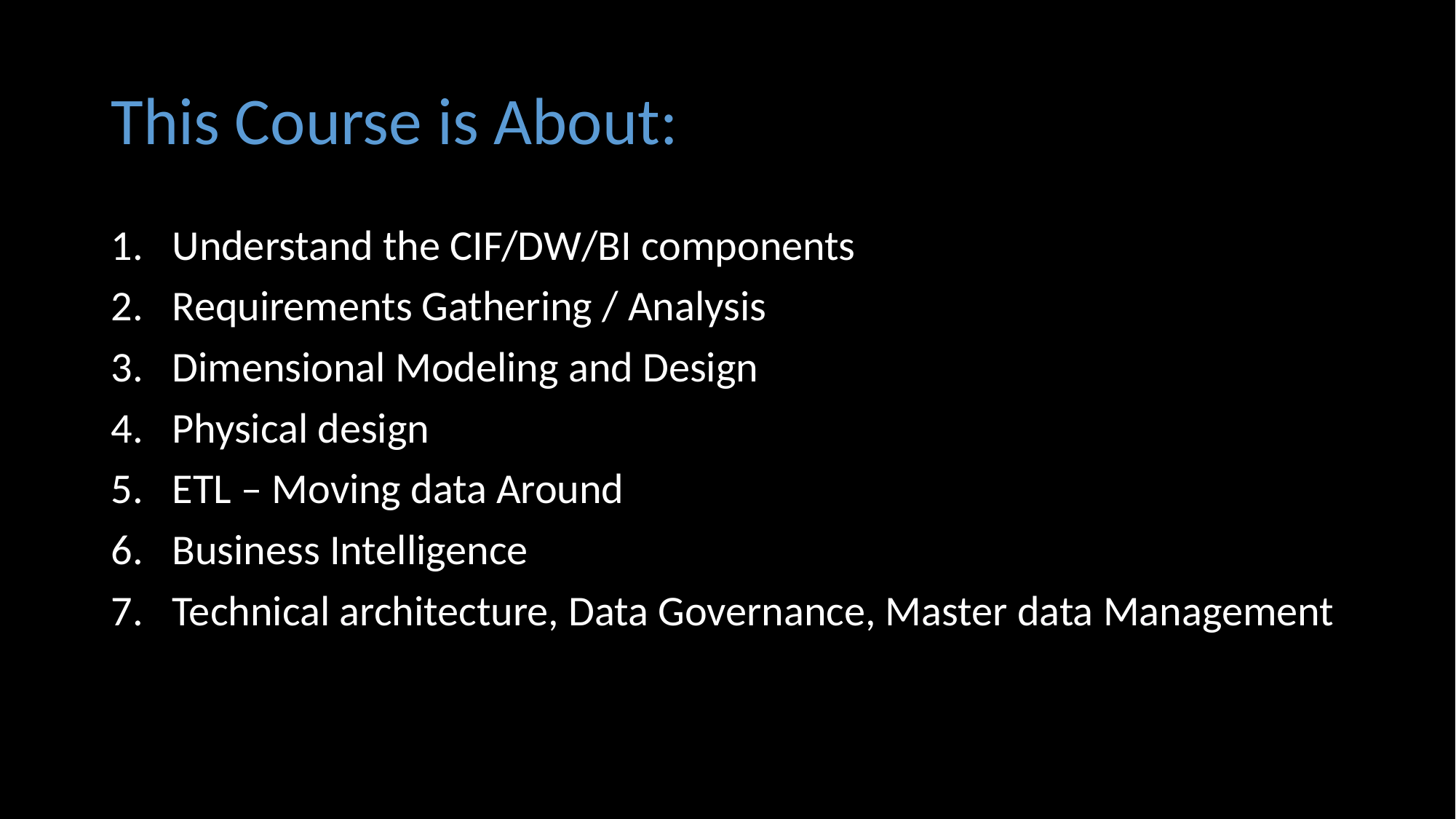

# This Course is About:
Understand the CIF/DW/BI components
Requirements Gathering / Analysis
Dimensional Modeling and Design
Physical design
ETL – Moving data Around
Business Intelligence
Technical architecture, Data Governance, Master data Management